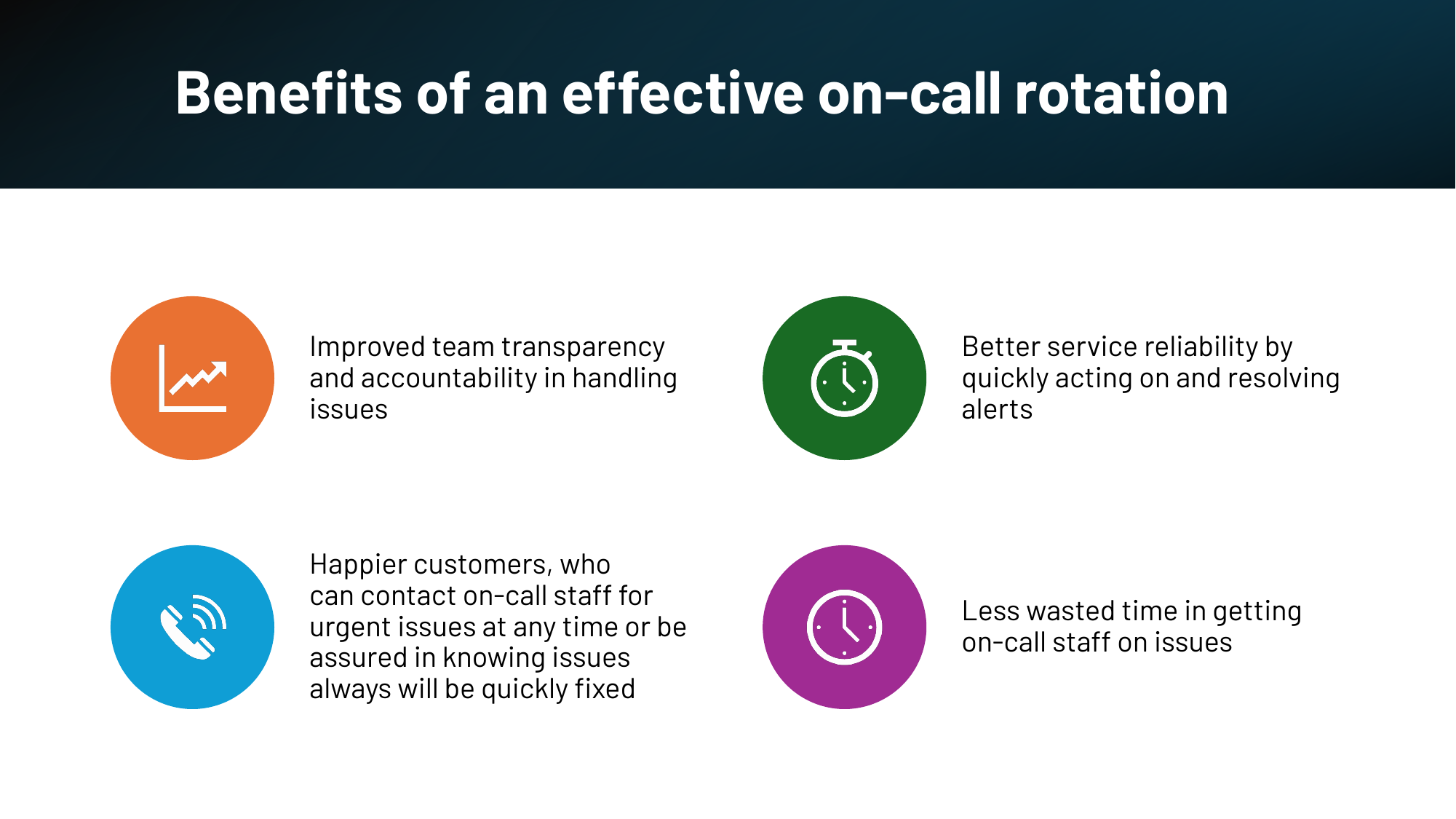

# Benefits of an effective on-call rotation
Improved team transparency and accountability in handling issues
Better service reliability by quickly acting on and resolving alerts
Happier customers, who can contact on-call staff for urgent issues at any time or be assured in knowing issues always will be quickly fixed
Less wasted time in getting on-call staff on issues